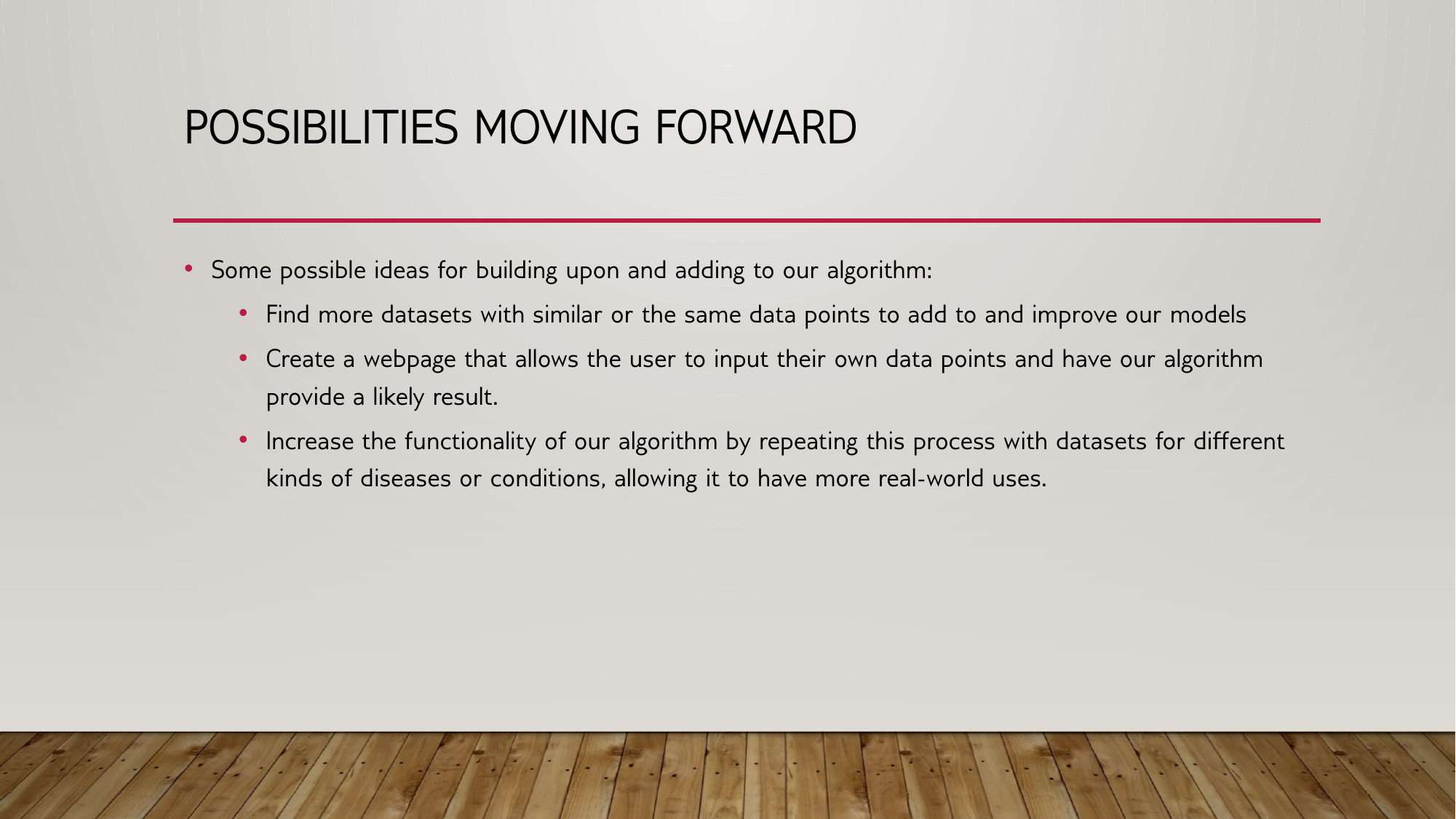

# Possibilities Moving Forward
Some possible ideas for building upon and adding to our algorithm:
Find more datasets with similar or the same data points to add to and improve our models
Create a webpage that allows the user to input their own data points and have our algorithm provide a likely result.
Increase the functionality of our algorithm by repeating this process with datasets for different kinds of diseases or conditions, allowing it to have more real-world uses.